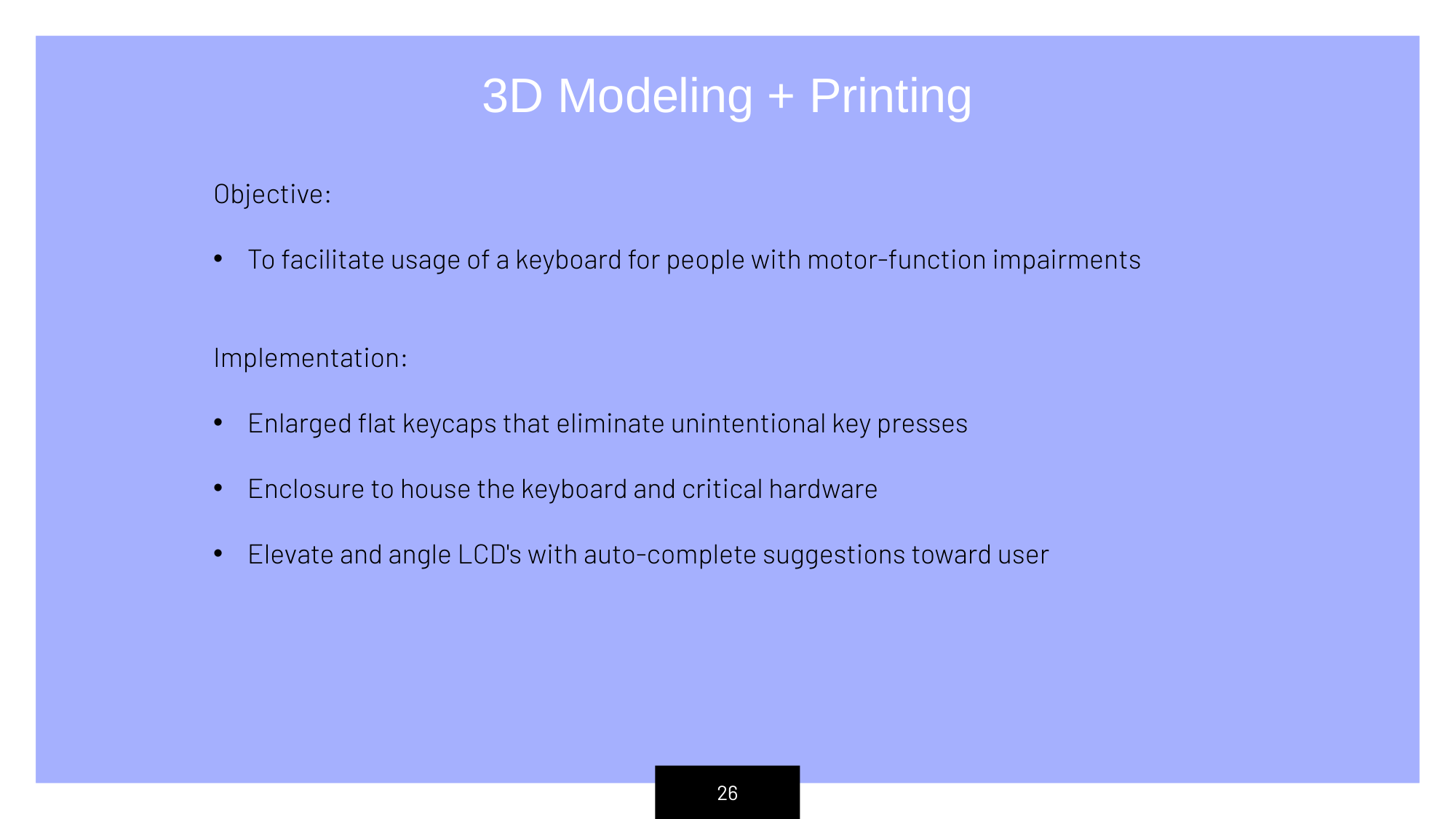

3D Modeling + Printing
Objective:

To facilitate usage of a keyboard for people with motor-function impairments

Implementation:

Enlarged flat keycaps that eliminate unintentional key presses

Enclosure to house the keyboard and critical hardware

Elevate and angle LCD's with auto-complete suggestions toward user

26